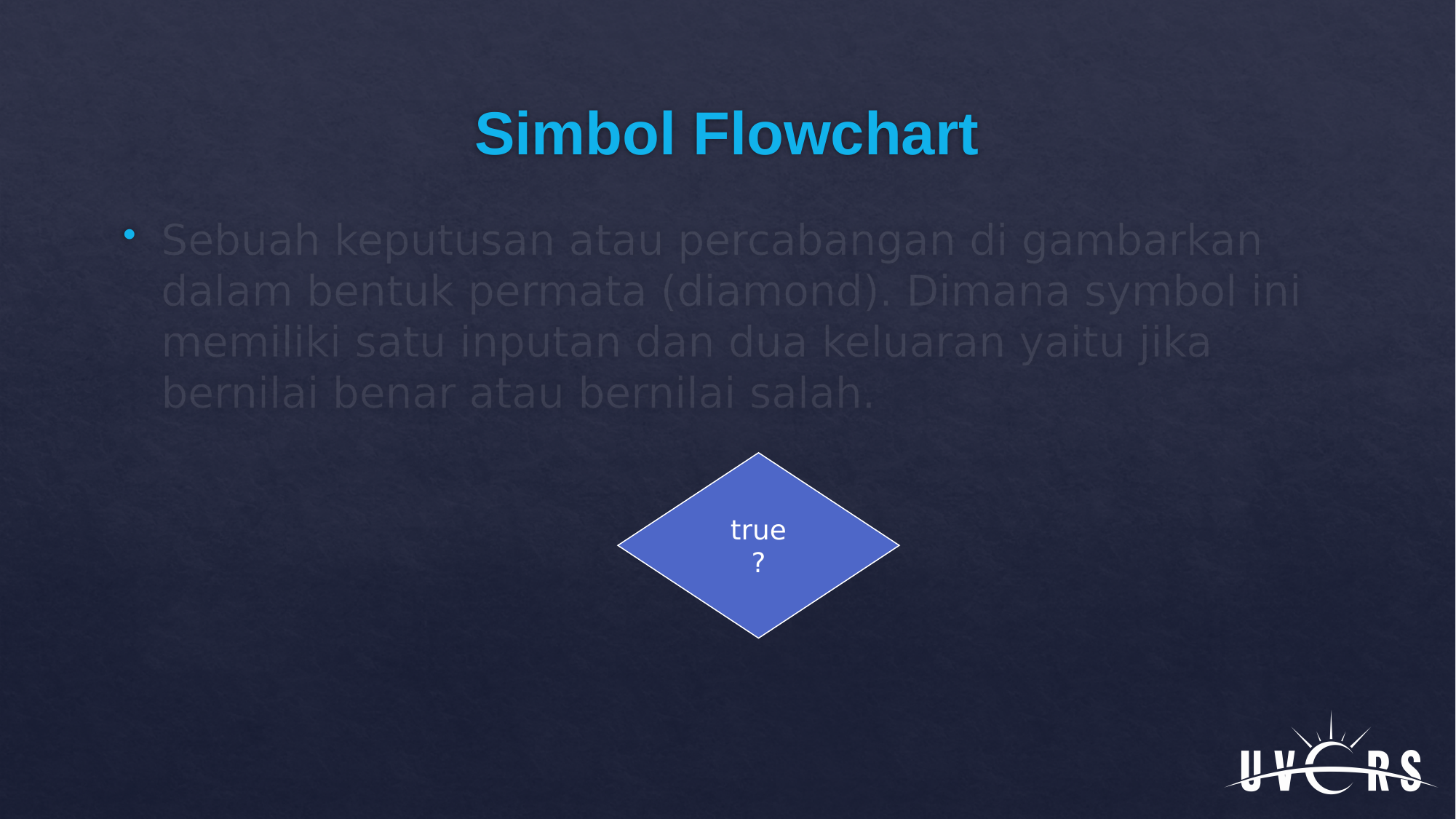

# Simbol Flowchart
Sebuah keputusan atau percabangan di gambarkan dalam bentuk permata (diamond). Dimana symbol ini memiliki satu inputan dan dua keluaran yaitu jika bernilai benar atau bernilai salah.
true
?